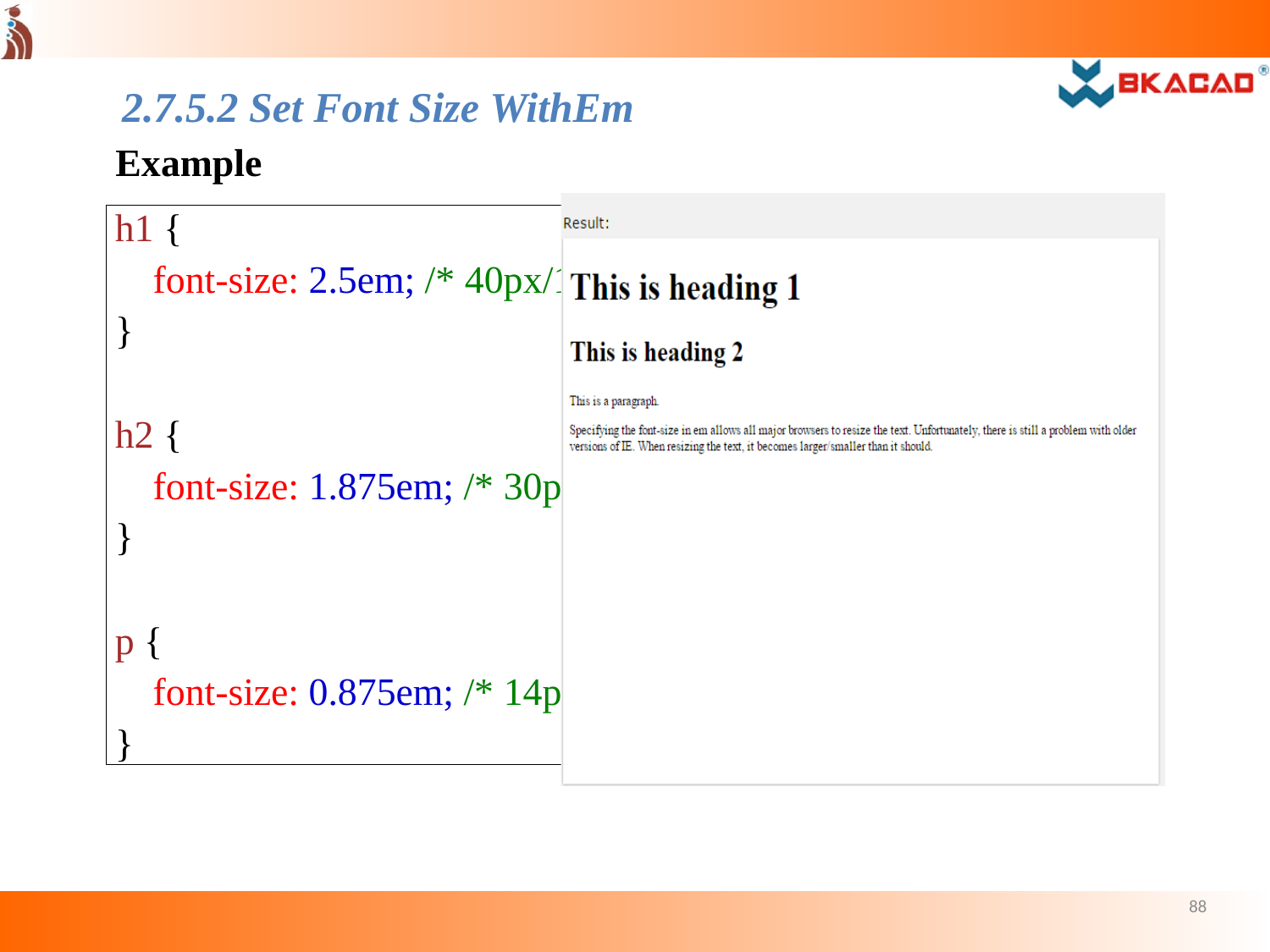

2.7.5.2 Set Font Size WithEm
Example

h1 {
font-size: 2.5em; /* 40px/16=2.5em */
}

h2 {
font-size: 1.875em; /* 30px/16=1.875em */
}

p {
font-size: 0.875em; /* 14px/16=0.875em */
}
88